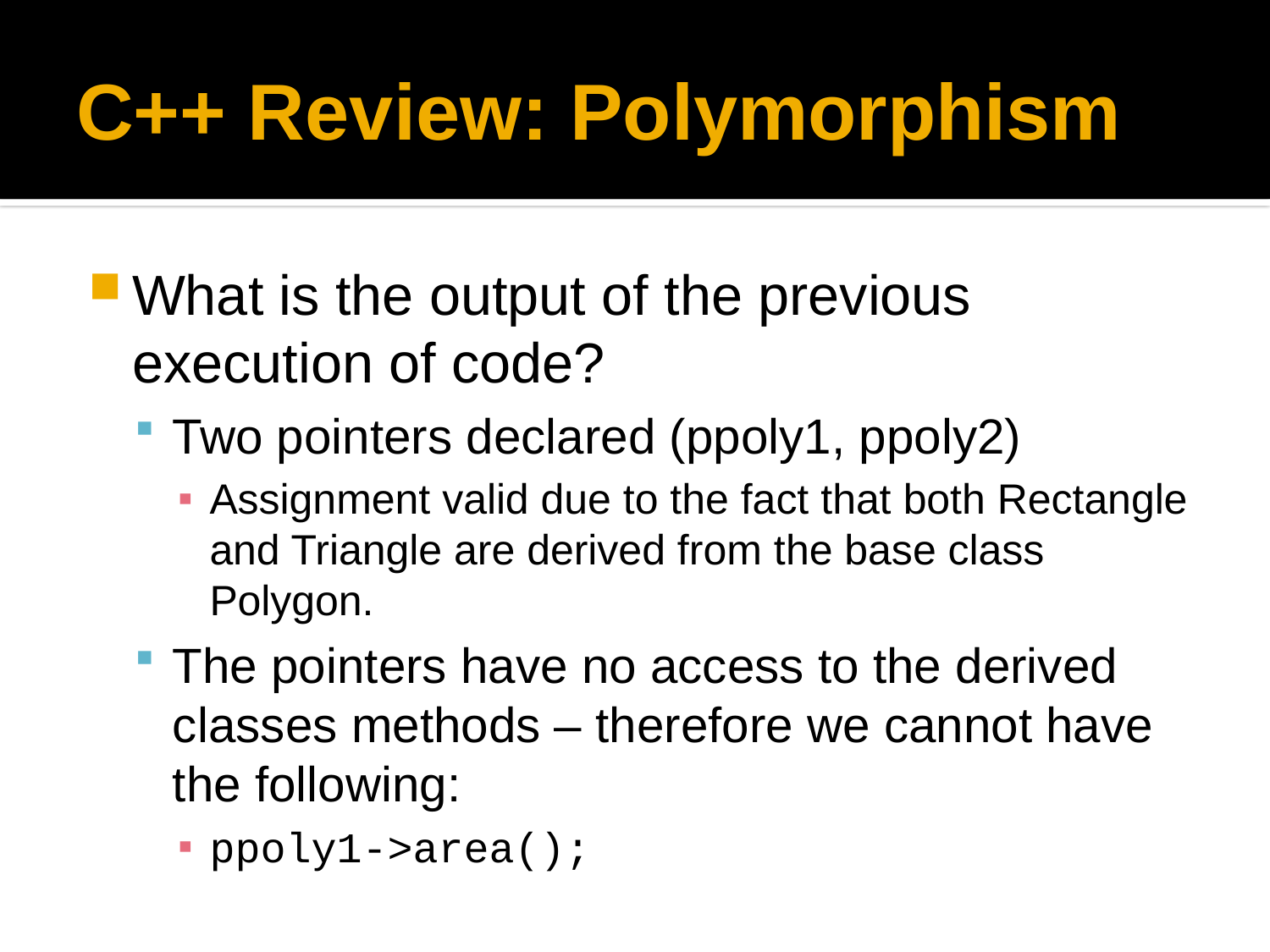

# C++ Review: Polymorphism
What is the output of the previous execution of code?
Two pointers declared (ppoly1, ppoly2)
Assignment valid due to the fact that both Rectangle and Triangle are derived from the base class Polygon.
The pointers have no access to the derived classes methods – therefore we cannot have the following:
ppoly1->area();